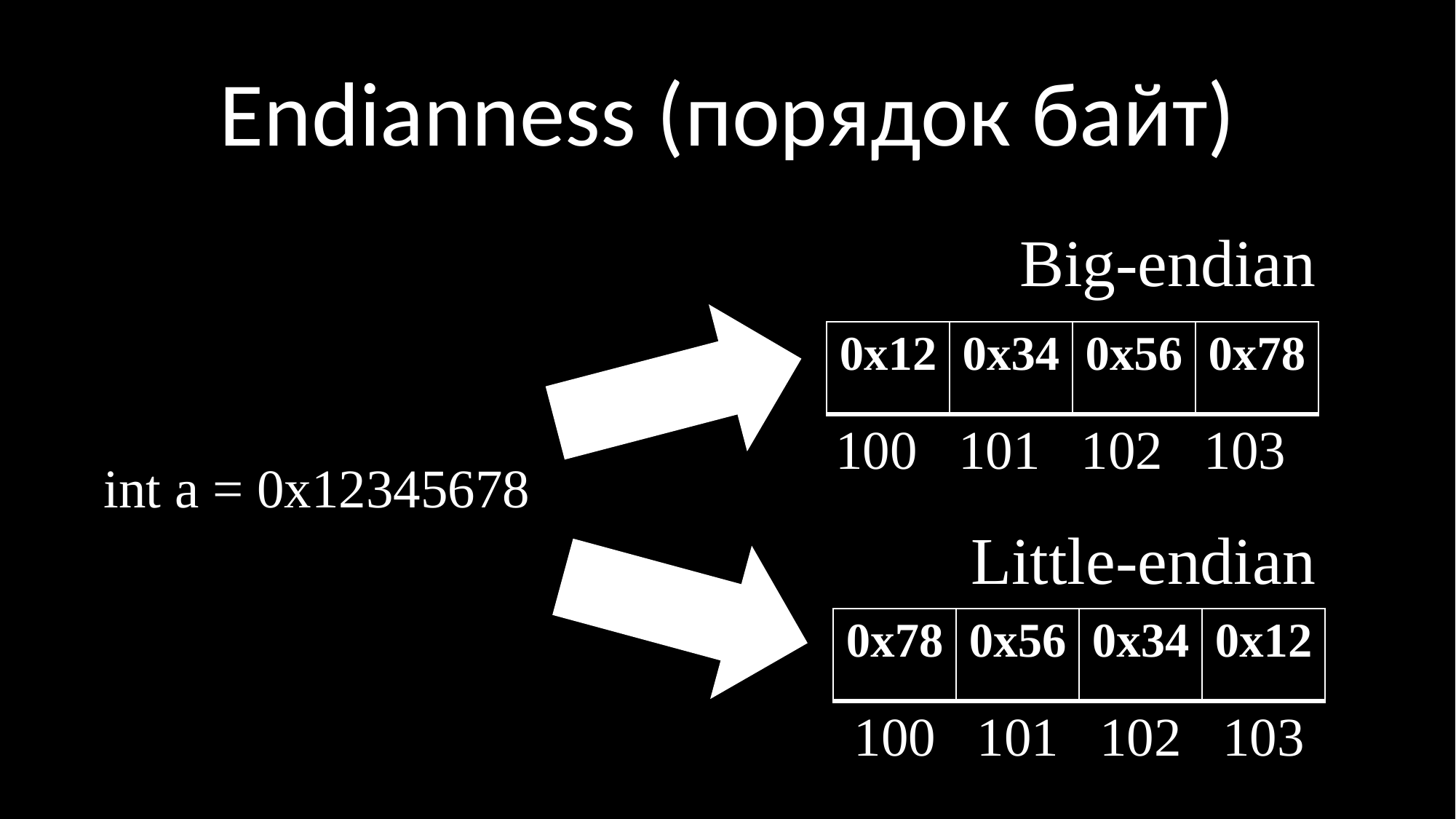

Endianness (порядок байт)
Big-endian

| 0x12 | 0x34 | 0x56 | 0x78 |
| --- | --- | --- | --- |
100   101   102   103
int a = 0x12345678
Little-endian

| 0x78 | 0x56 | 0x34 | 0x12 |
| --- | --- | --- | --- |
100   101   102   103